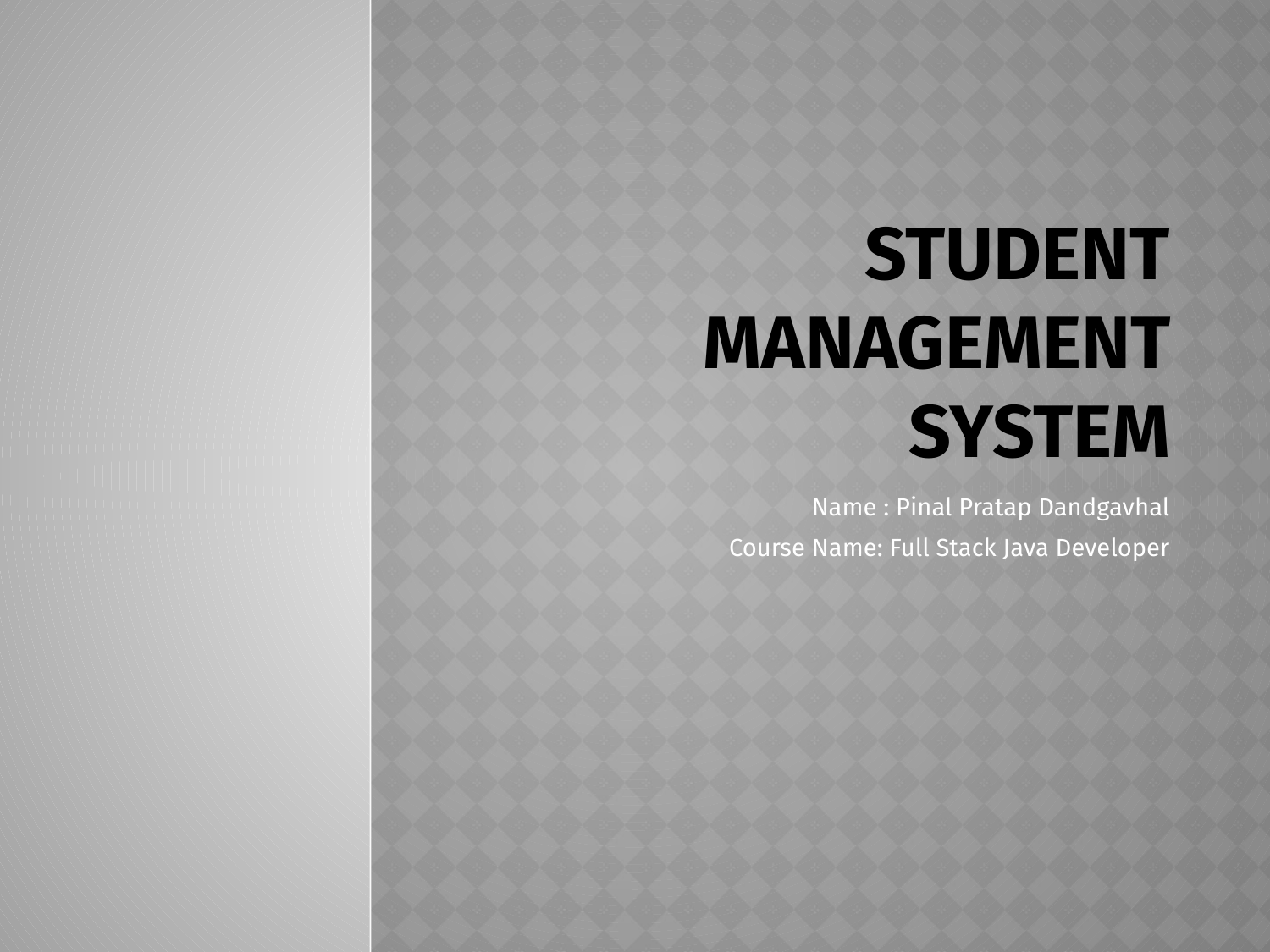

# Student Management System
Name : Pinal Pratap Dandgavhal
Course Name: Full Stack Java Developer